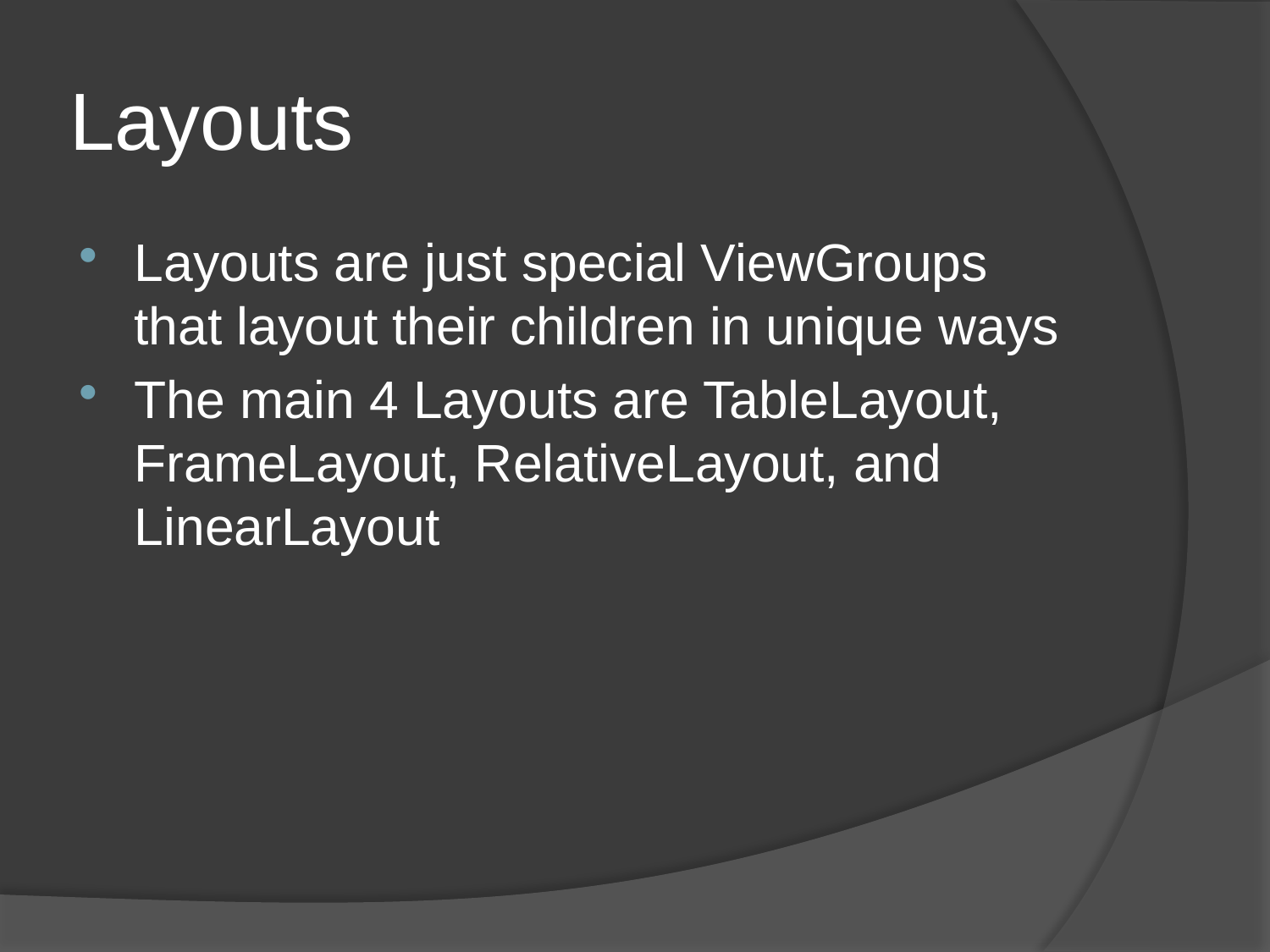

# Layouts
Layouts are just special ViewGroups that layout their children in unique ways
The main 4 Layouts are TableLayout, FrameLayout, RelativeLayout, and LinearLayout